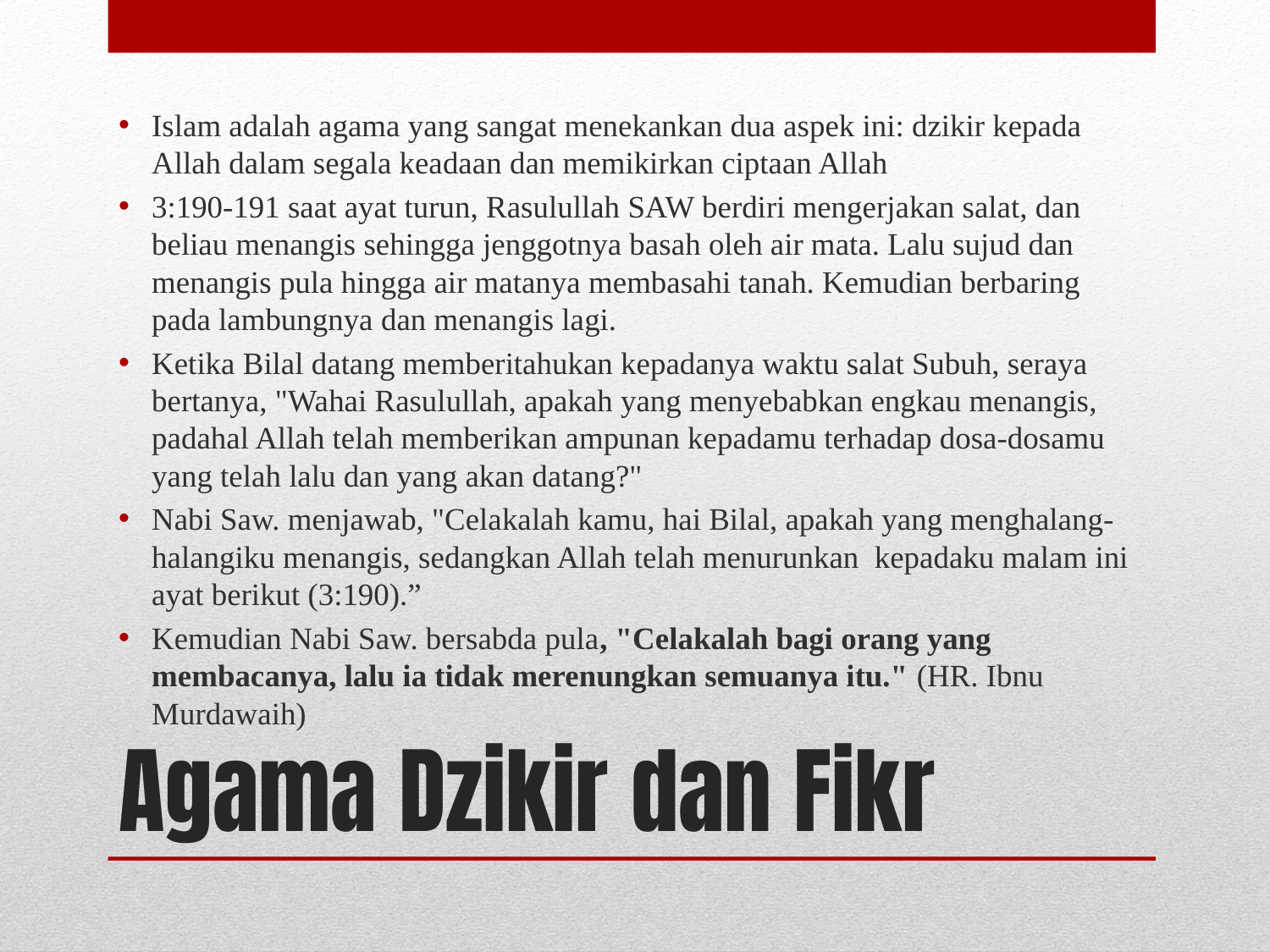

Islam adalah agama yang sangat menekankan dua aspek ini: dzikir kepada Allah dalam segala keadaan dan memikirkan ciptaan Allah
3:190-191 saat ayat turun, Rasulullah SAW berdiri mengerjakan salat, dan beliau menangis sehingga jenggotnya basah oleh air mata. Lalu sujud dan menangis pula hingga air matanya membasahi tanah. Kemudian berbaring pada lambungnya dan menangis lagi.
Ketika Bilal datang memberitahukan kepadanya waktu salat Subuh, seraya bertanya, "Wahai Rasulullah, apakah yang menyebabkan engkau menangis, padahal Allah telah memberikan ampunan kepadamu terhadap dosa-dosamu yang telah lalu dan yang akan datang?"
Nabi Saw. menjawab, "Celakalah kamu, hai Bilal, apakah yang menghalang-halangiku menangis, sedangkan Allah telah menurunkan  kepadaku malam ini ayat berikut (3:190).”
Kemudian Nabi Saw. bersabda pula, "Celakalah bagi orang yang membacanya, lalu ia tidak merenungkan semuanya itu." (HR. Ibnu Murdawaih)
# Agama Dzikir dan Fikr